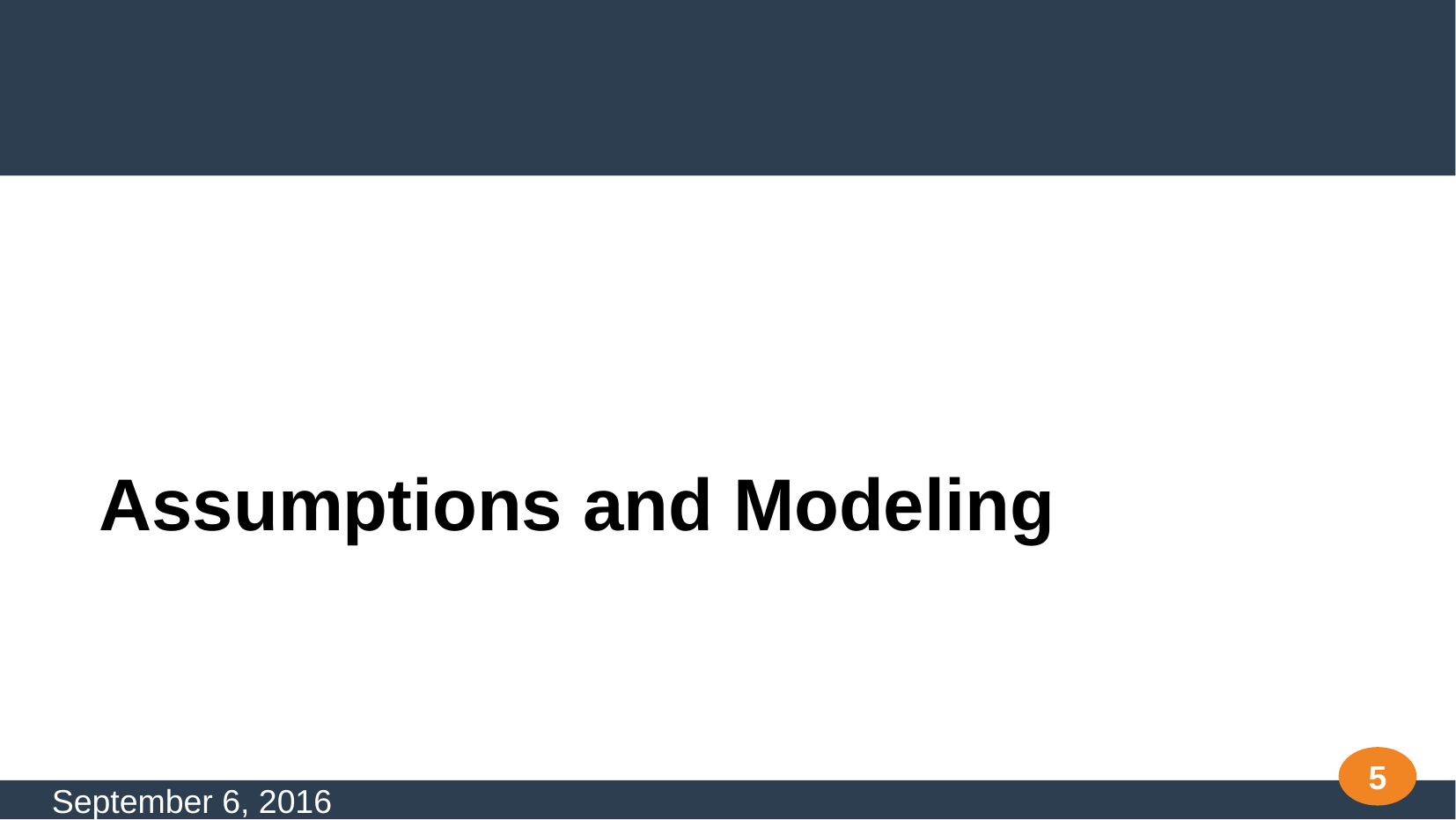

# Assumptions and Modeling
5
September 6, 2016